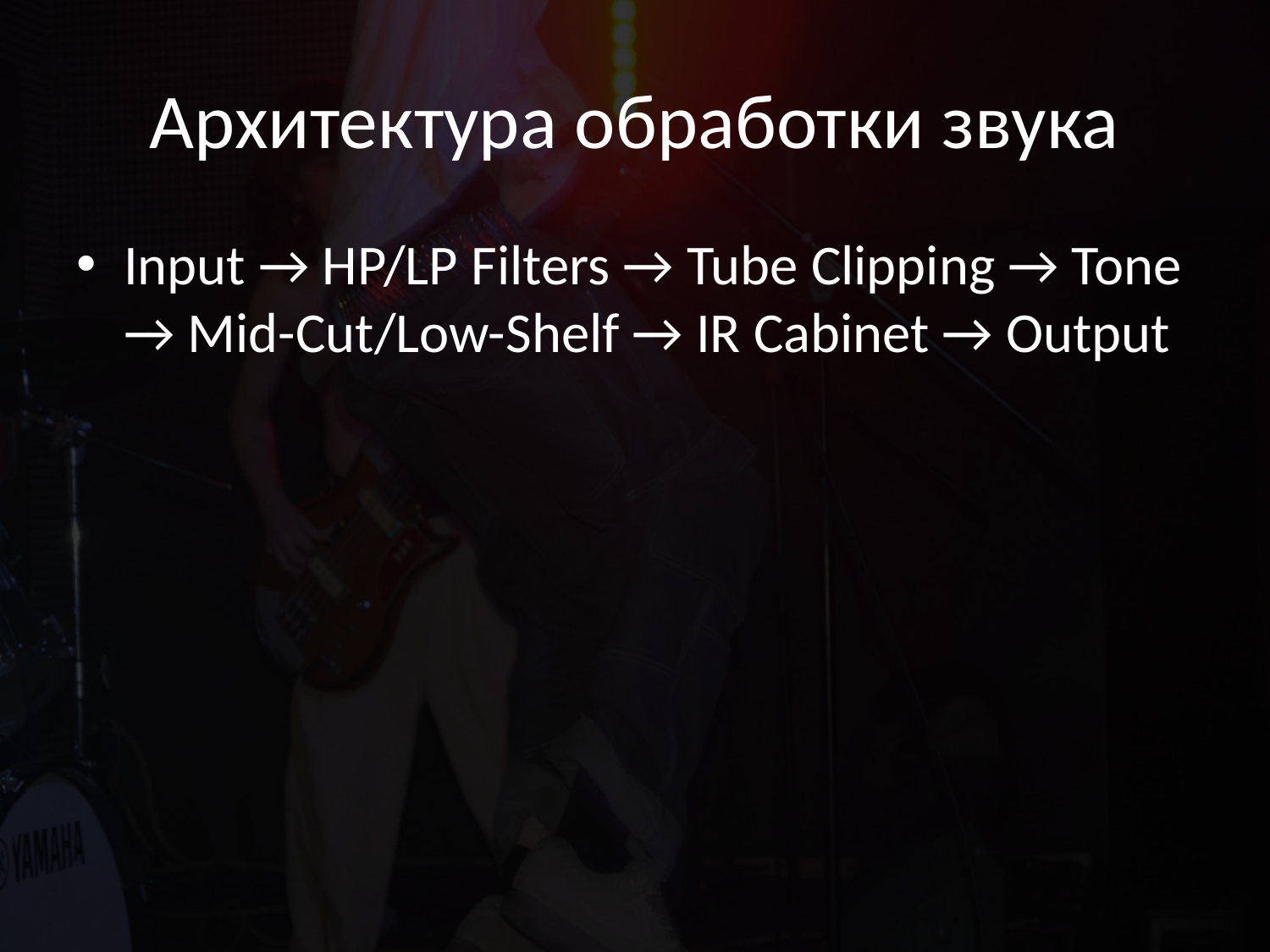

# Архитектура обработки звука
Input → HP/LP Filters → Tube Clipping → Tone → Mid-Cut/Low-Shelf → IR Cabinet → Output